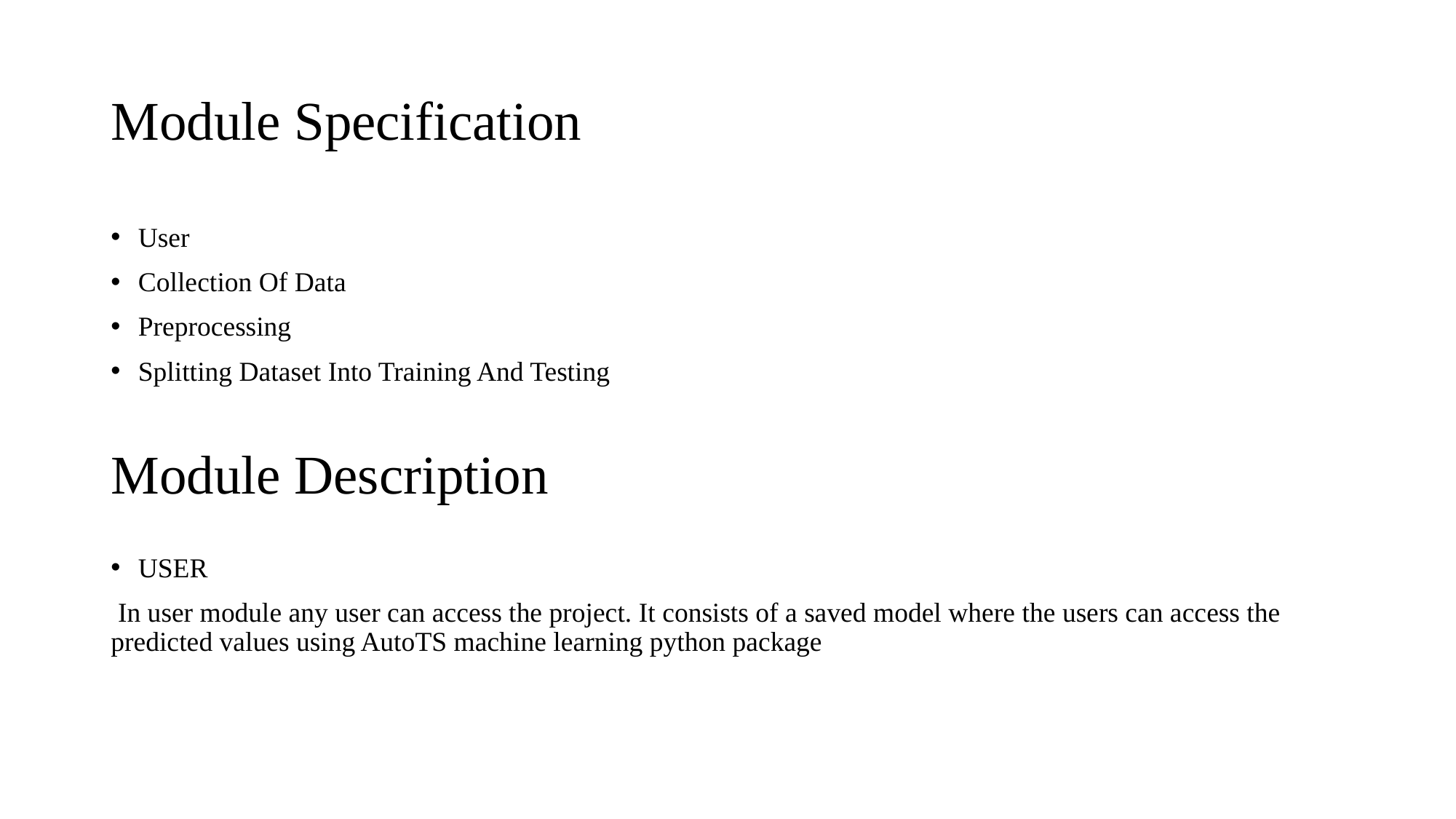

# Module Specification
User
Collection Of Data
Preprocessing
Splitting Dataset Into Training And Testing

Module Description

USER
 In user module any user can access the project. It consists of a saved model where the users can access the predicted values using AutoTS machine learning python package